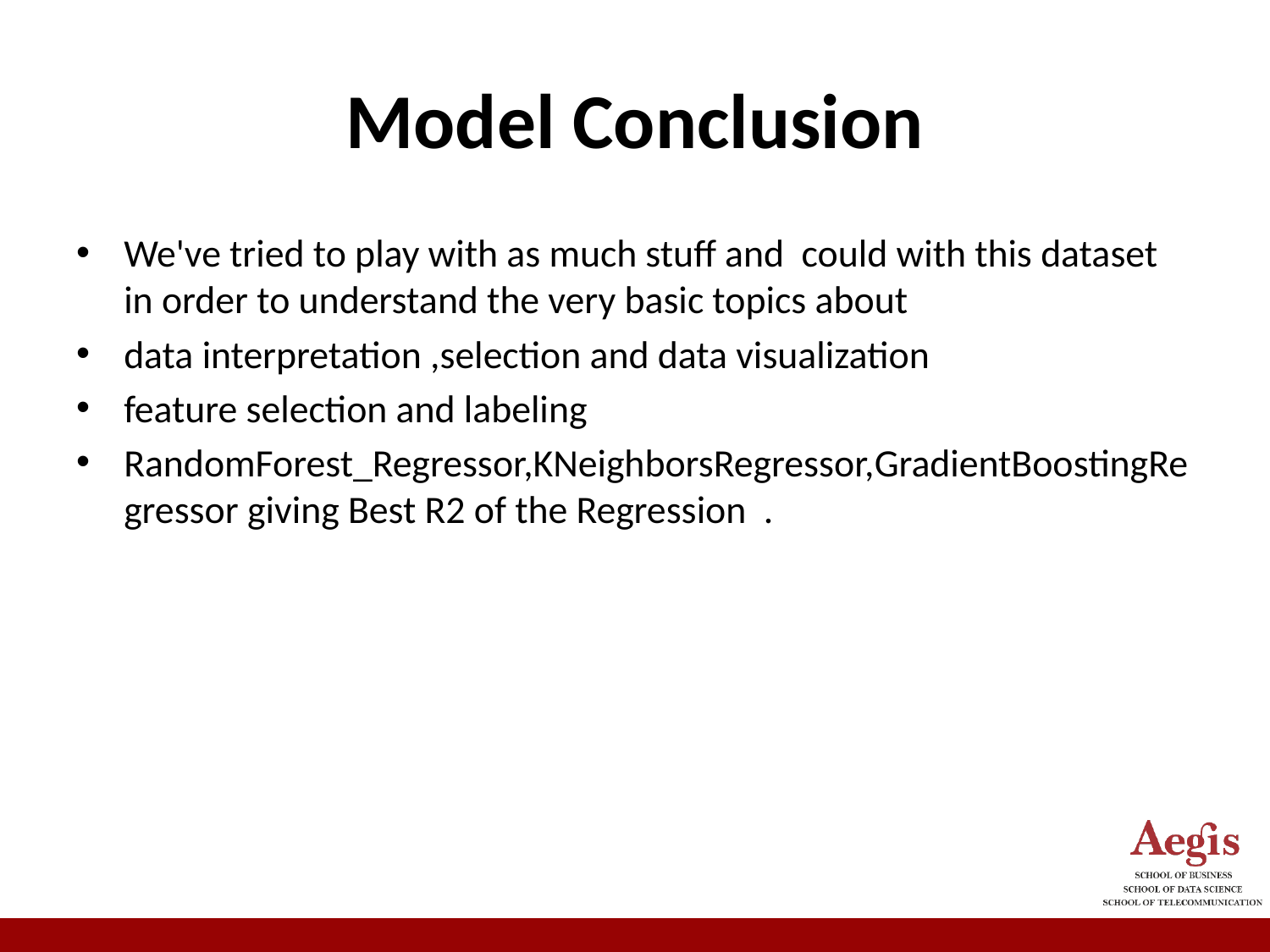

# Model Conclusion
We've tried to play with as much stuff and  could with this dataset in order to understand the very basic topics about
data interpretation ,selection and data visualization
feature selection and labeling
RandomForest_Regressor,KNeighborsRegressor,GradientBoostingRegressor giving Best R2 of the Regression  .